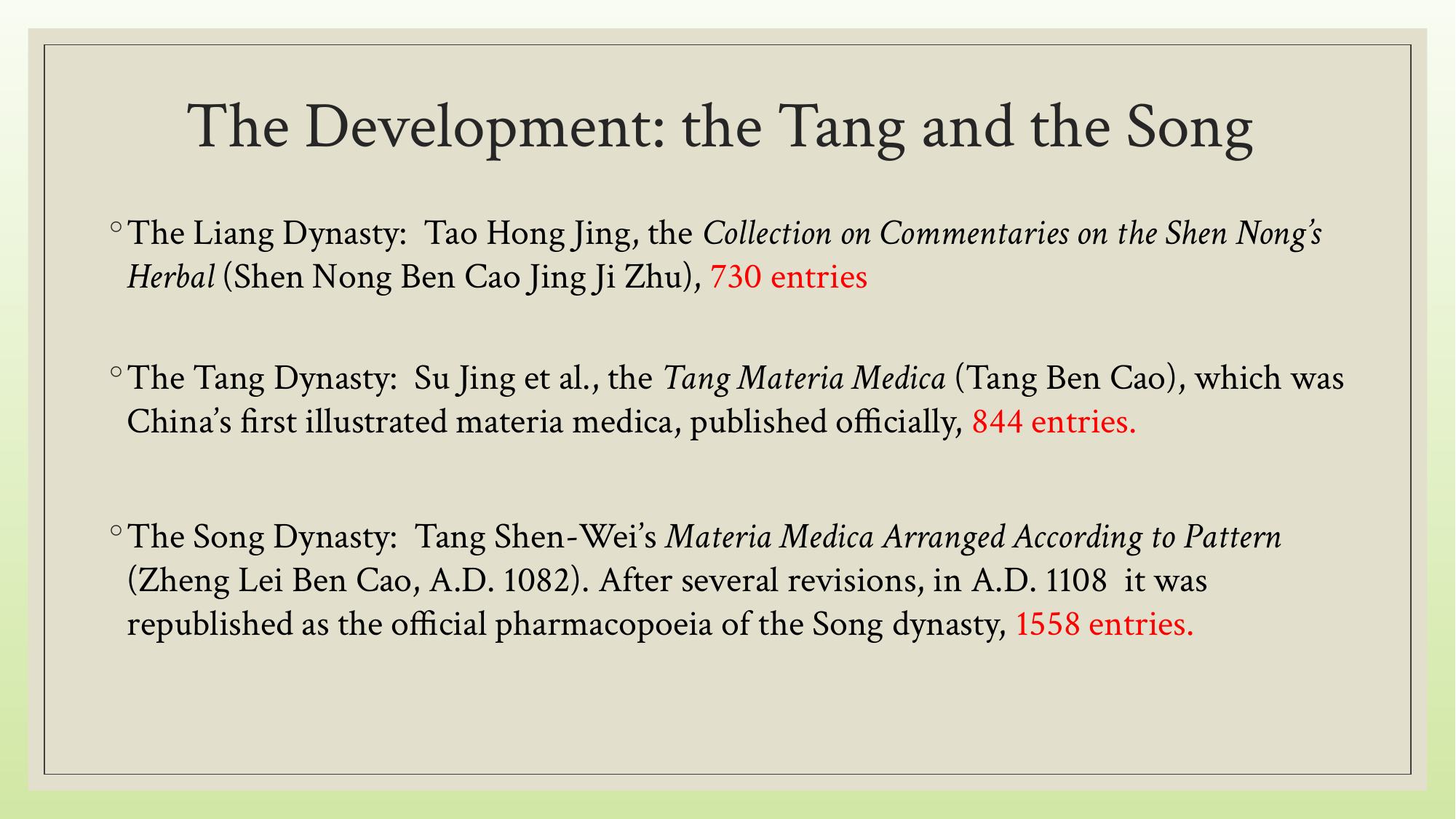

# The Development: the Tang and the Song
The Liang Dynasty:  Tao Hong Jing, the Collection on Commentaries on the Shen Nong’s Herbal (Shen Nong Ben Cao Jing Ji Zhu), 730 entries

The Tang Dynasty:  Su Jing et al., the Tang Materia Medica (Tang Ben Cao), which was China’s first illustrated materia medica, published officially, 844 entries.

The Song Dynasty:  Tang Shen-Wei’s Materia Medica Arranged According to Pattern (Zheng Lei Ben Cao, A.D. 1082). After several revisions, in A.D. 1108  it was republished as the official pharmacopoeia of the Song dynasty, 1558 entries.